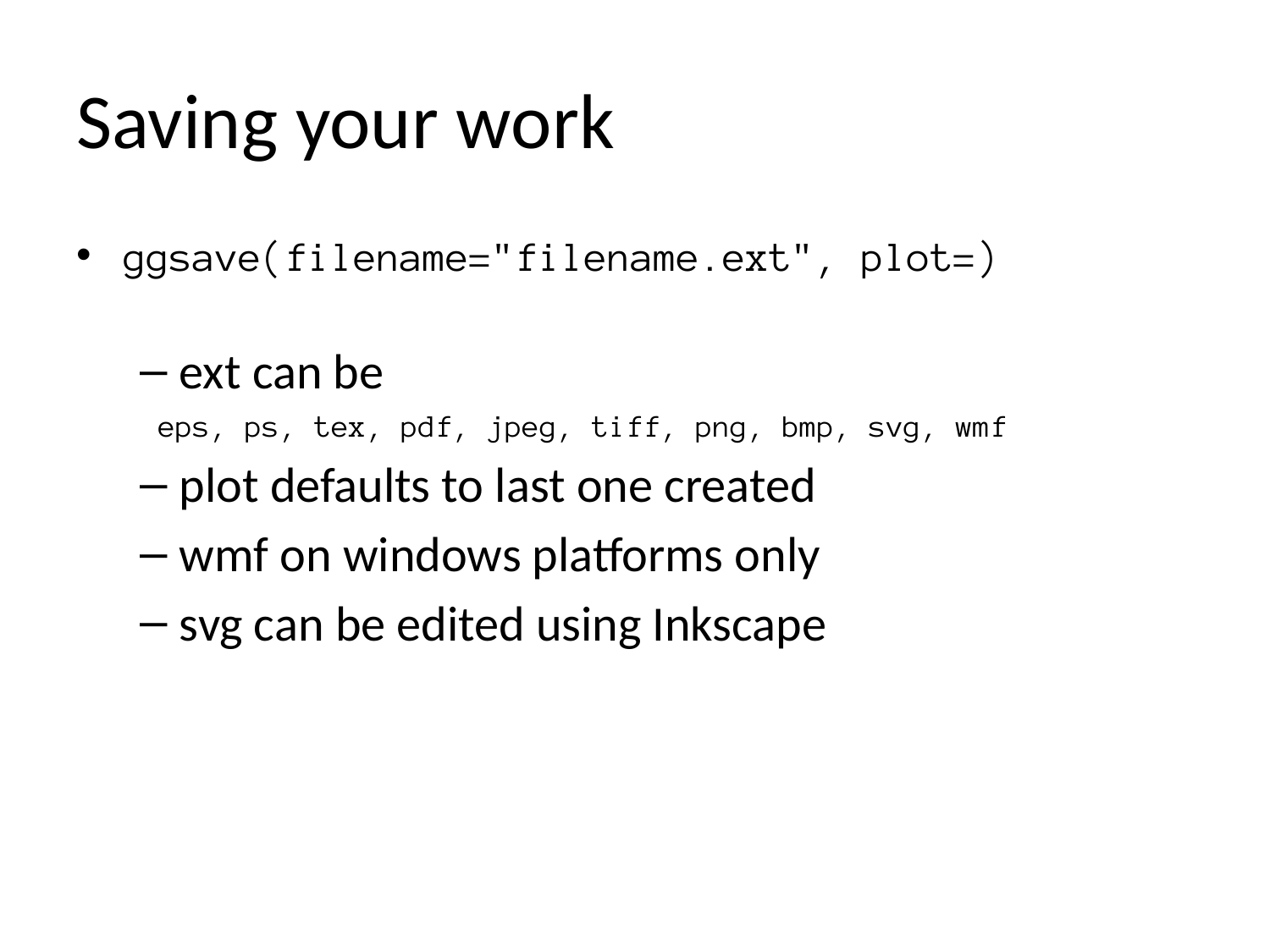

# Saving your work
ggsave(filename="filename.ext", plot=)
ext can be
eps, ps, tex, pdf, jpeg, tiff, png, bmp, svg, wmf
plot defaults to last one created
wmf on windows platforms only
svg can be edited using Inkscape